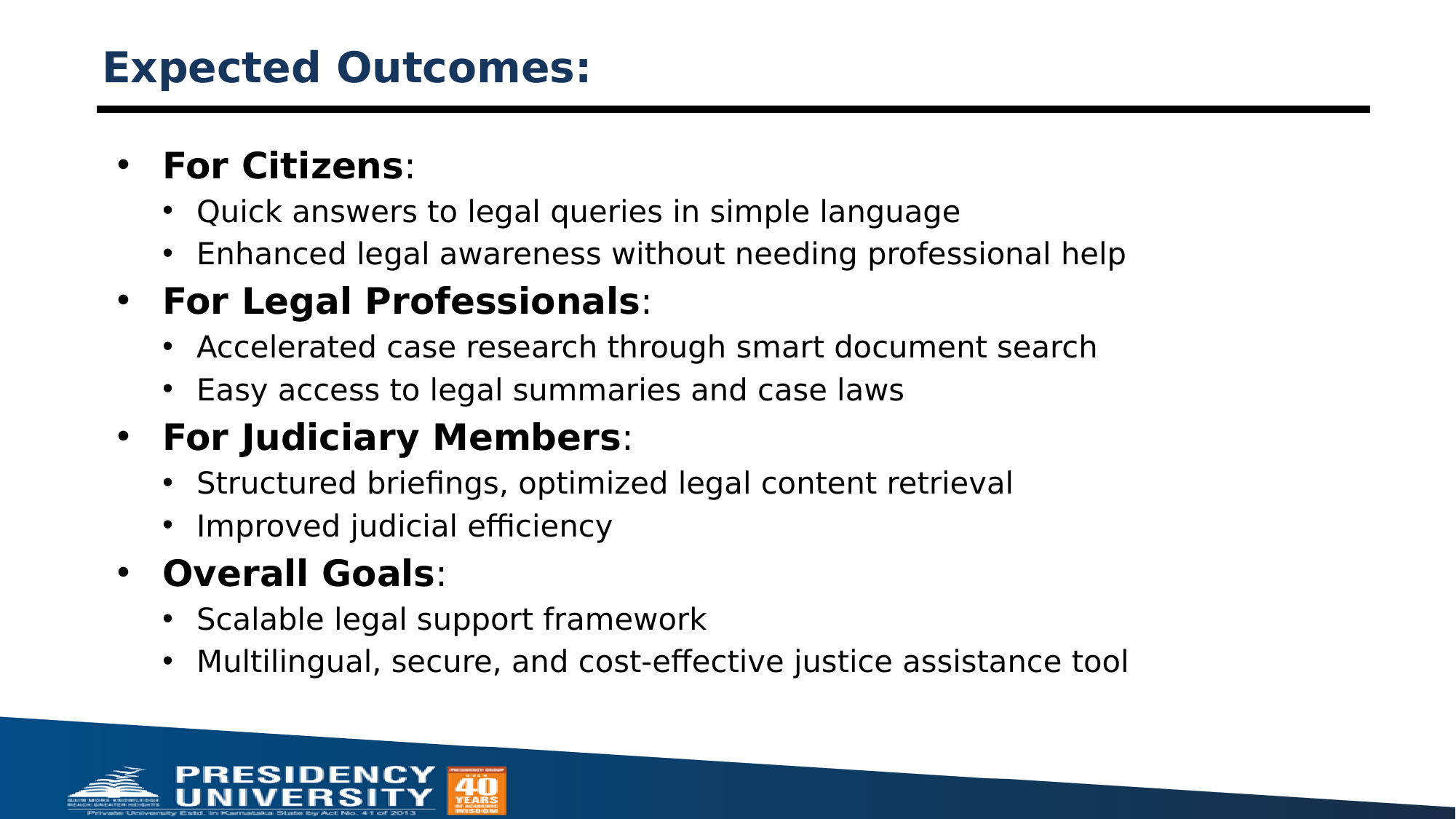

# Expected Outcomes:
For Citizens:
Quick answers to legal queries in simple language
Enhanced legal awareness without needing professional help
For Legal Professionals:
Accelerated case research through smart document search
Easy access to legal summaries and case laws
For Judiciary Members:
Structured briefings, optimized legal content retrieval
Improved judicial efficiency
Overall Goals:
Scalable legal support framework
Multilingual, secure, and cost-effective justice assistance tool